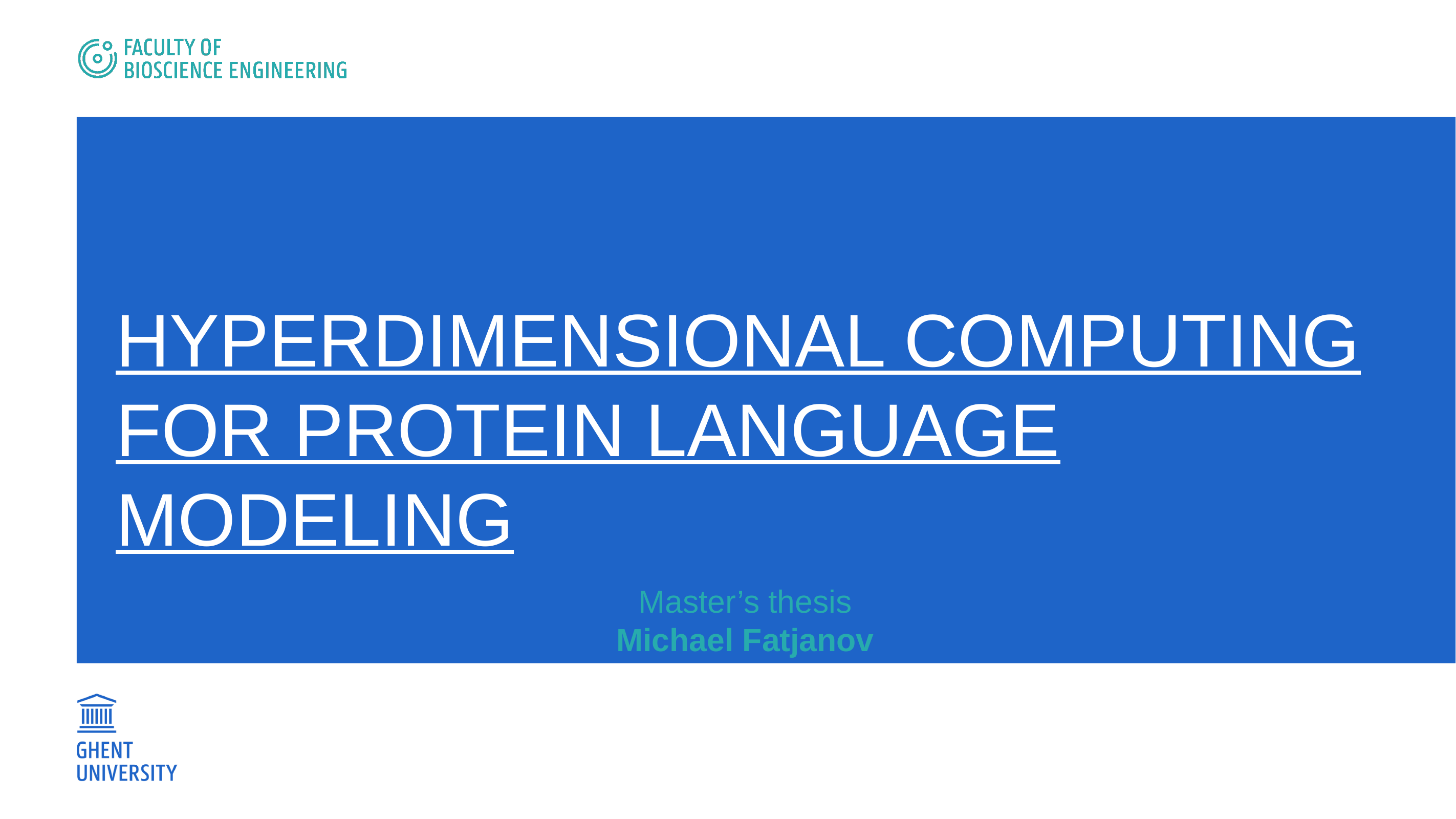

# HyperDimensional computing for protein language modeling
Master’s thesis
Michael Fatjanov